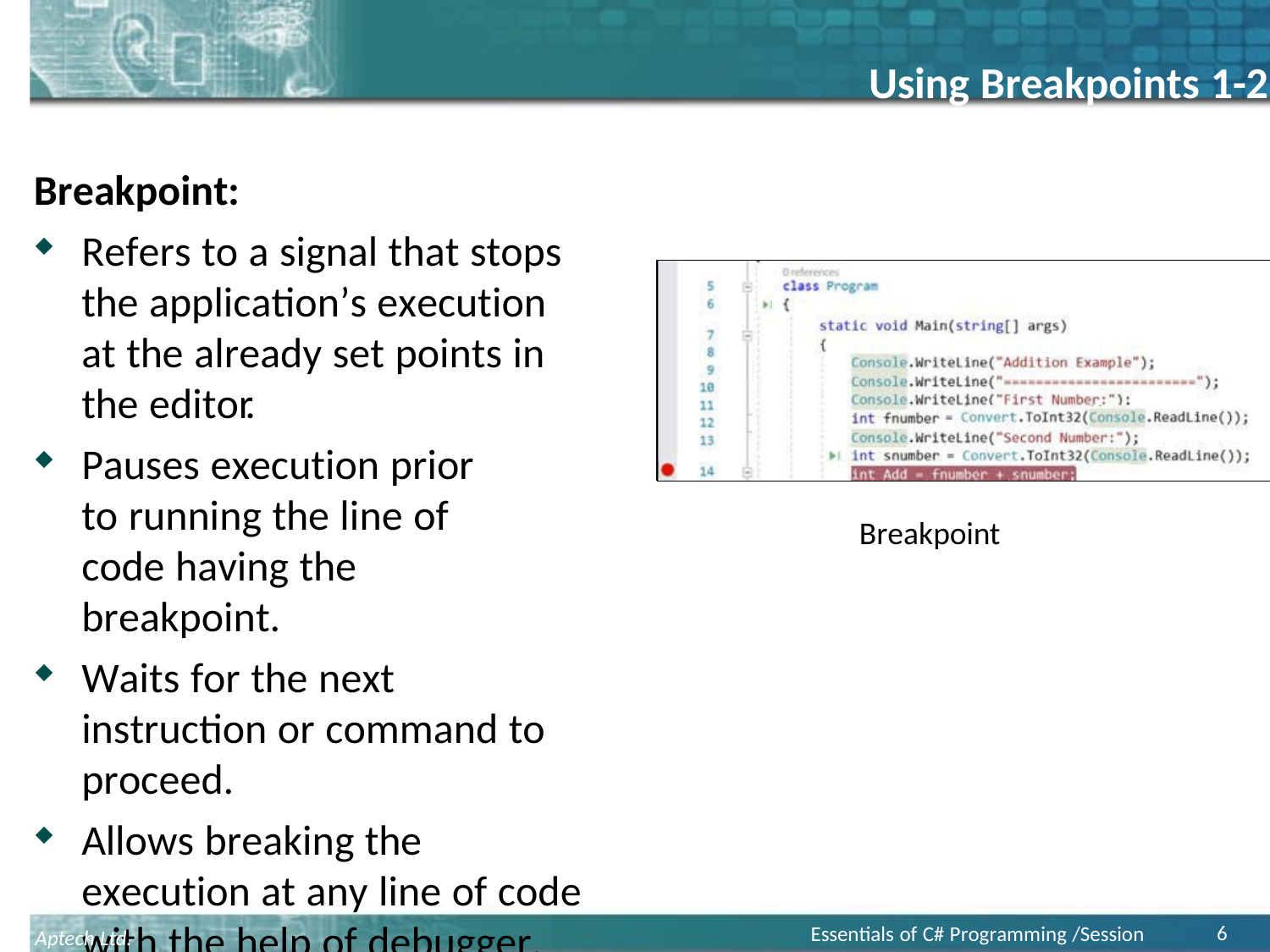

# Using Breakpoints 1-2
Breakpoint:
Refers to a signal that stops the application’s execution at the already set points in the editor.
Pauses execution prior to running the line of code having the breakpoint.
Waits for the next instruction or command to proceed.
Allows breaking the execution at any line of code with the help of debugger.

Breakpoint
6
Essentials of C# Programming /Session 19
Aptech Ltd.